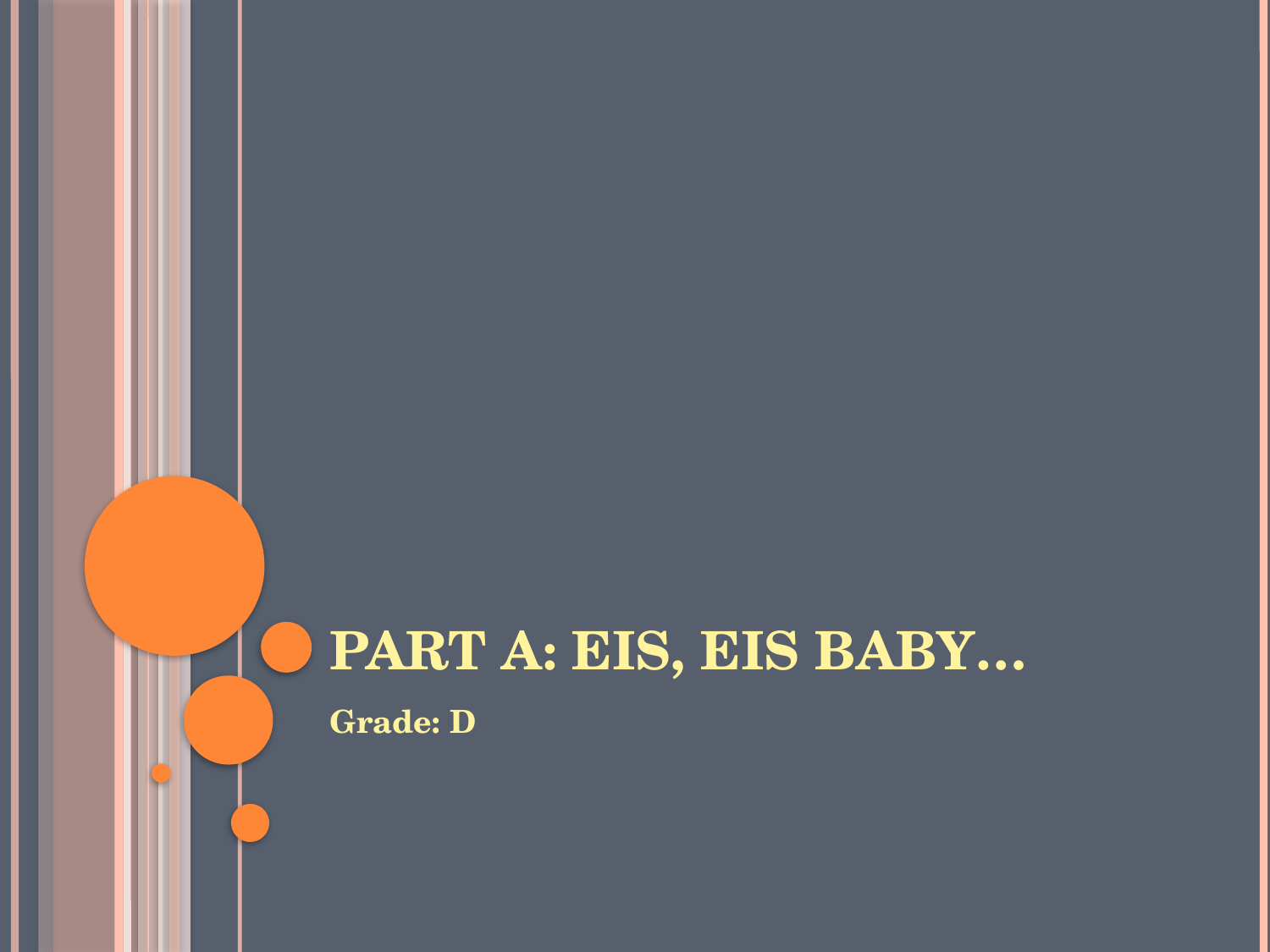

# Part A: EIS, EIS BABY…
Grade: D